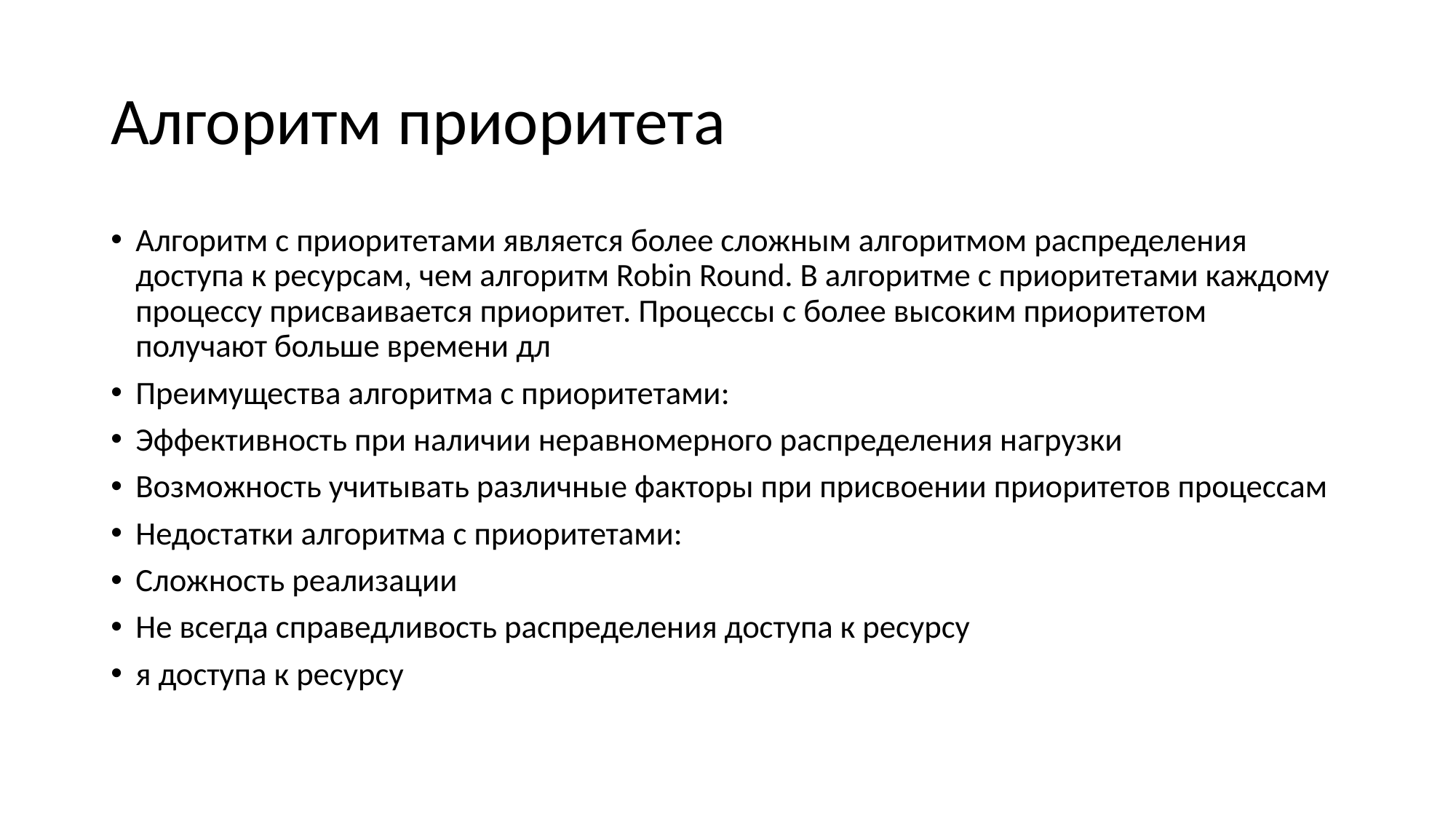

# Алгоритм приоритета
Алгоритм с приоритетами является более сложным алгоритмом распределения доступа к ресурсам, чем алгоритм Robin Round. В алгоритме с приоритетами каждому процессу присваивается приоритет. Процессы с более высоким приоритетом получают больше времени дл
Преимущества алгоритма с приоритетами:
Эффективность при наличии неравномерного распределения нагрузки
Возможность учитывать различные факторы при присвоении приоритетов процессам
Недостатки алгоритма с приоритетами:
Сложность реализации
Не всегда справедливость распределения доступа к ресурсу
я доступа к ресурсу